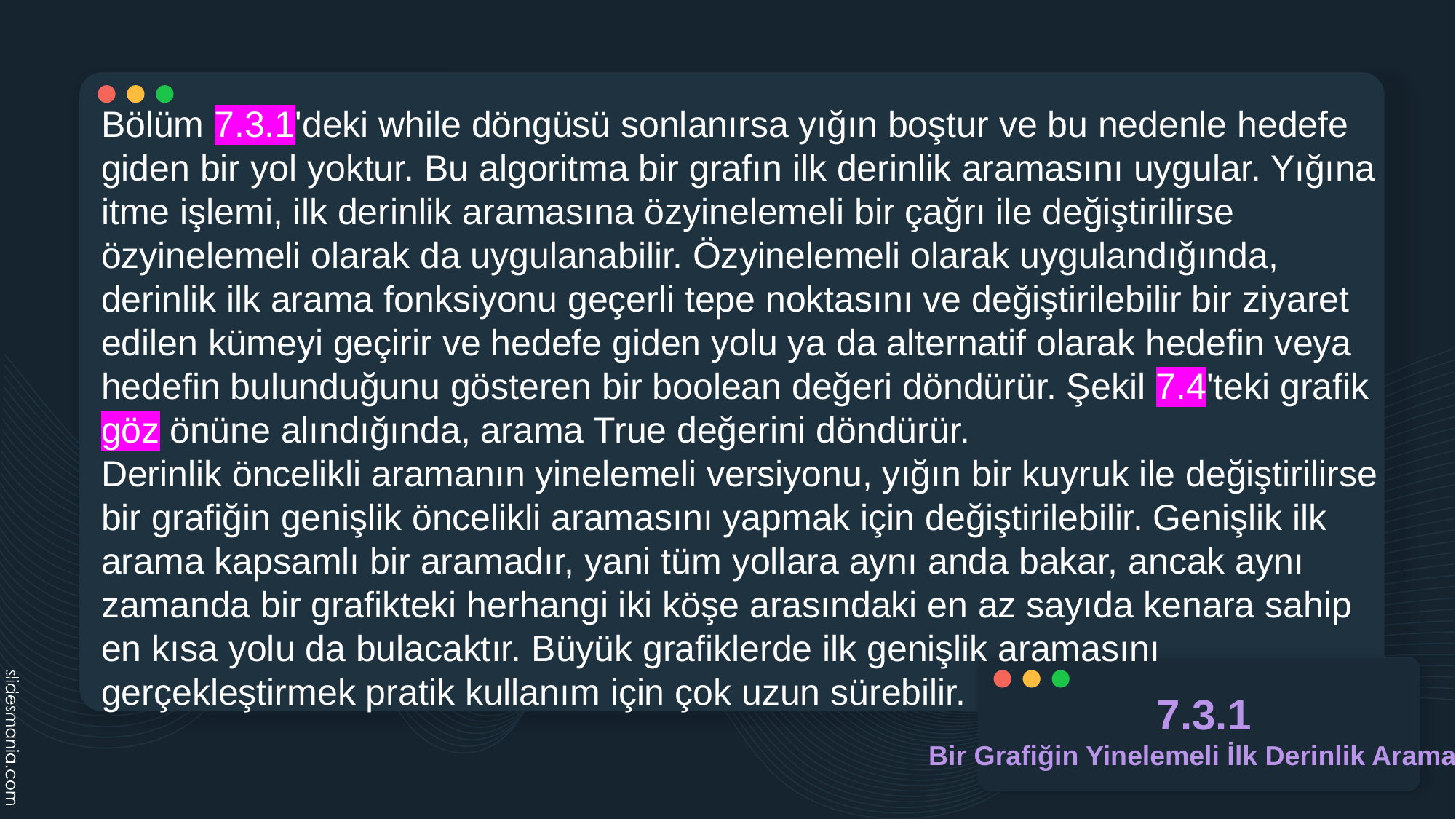

Bölüm 7.3.1'deki while döngüsü sonlanırsa yığın boştur ve bu nedenle hedefe giden bir yol yoktur. Bu algoritma bir grafın ilk derinlik aramasını uygular. Yığına itme işlemi, ilk derinlik aramasına özyinelemeli bir çağrı ile değiştirilirse özyinelemeli olarak da uygulanabilir. Özyinelemeli olarak uygulandığında, derinlik ilk arama fonksiyonu geçerli tepe noktasını ve değiştirilebilir bir ziyaret edilen kümeyi geçirir ve hedefe giden yolu ya da alternatif olarak hedefin veya hedefin bulunduğunu gösteren bir boolean değeri döndürür. Şekil 7.4'teki grafik göz önüne alındığında, arama True değerini döndürür.
Derinlik öncelikli aramanın yinelemeli versiyonu, yığın bir kuyruk ile değiştirilirse bir grafiğin genişlik öncelikli aramasını yapmak için değiştirilebilir. Genişlik ilk arama kapsamlı bir aramadır, yani tüm yollara aynı anda bakar, ancak aynı zamanda bir grafikteki herhangi iki köşe arasındaki en az sayıda kenara sahip en kısa yolu da bulacaktır. Büyük grafiklerde ilk genişlik aramasını gerçekleştirmek pratik kullanım için çok uzun sürebilir.
7.3.1
Bir Grafiğin Yinelemeli İlk Derinlik Araması